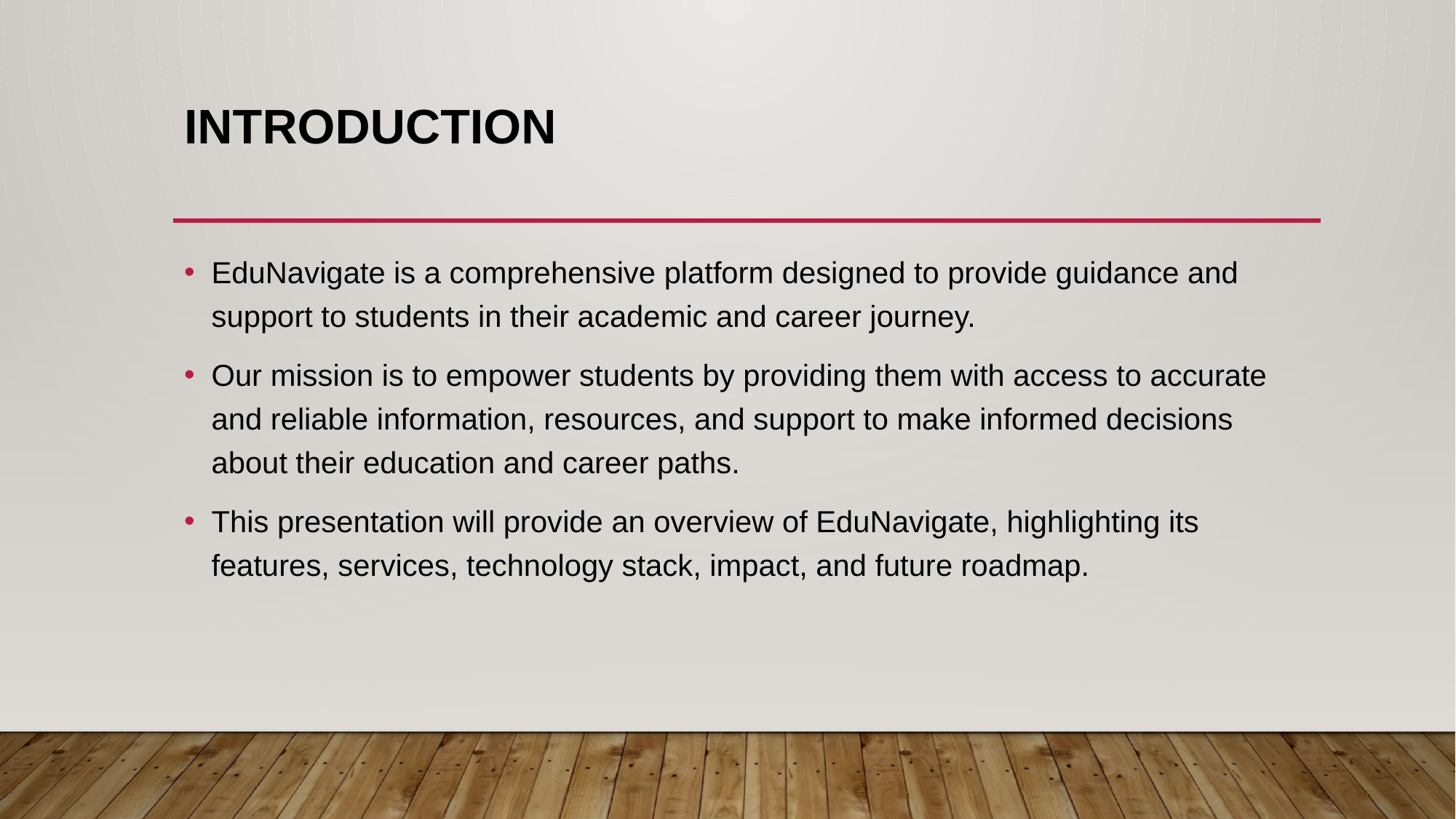

# Introduction
EduNavigate is a comprehensive platform designed to provide guidance and support to students in their academic and career journey.
Our mission is to empower students by providing them with access to accurate and reliable information, resources, and support to make informed decisions about their education and career paths.
This presentation will provide an overview of EduNavigate, highlighting its features, services, technology stack, impact, and future roadmap.